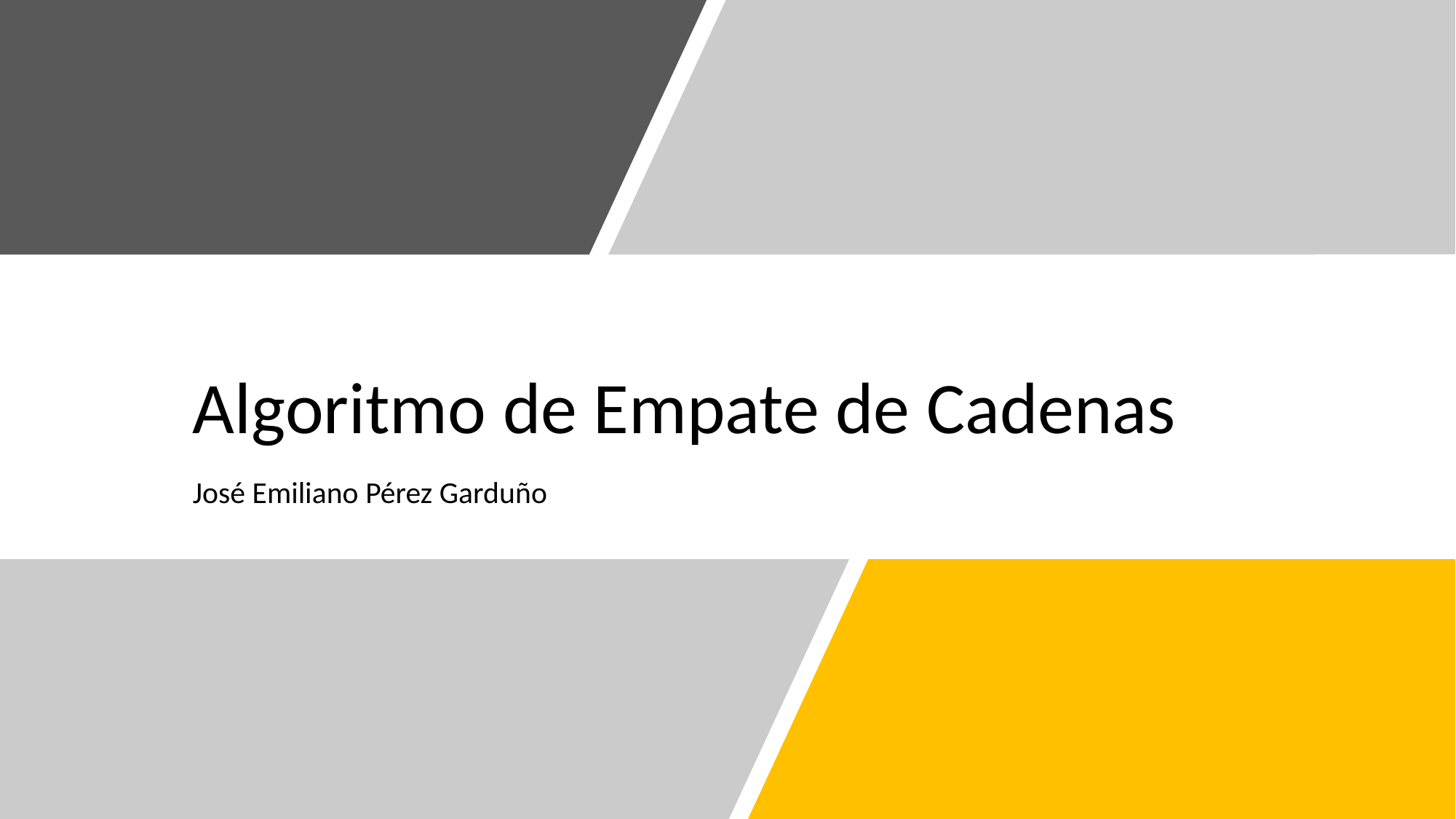

# Algoritmo de Empate de Cadenas
José Emiliano Pérez Garduño